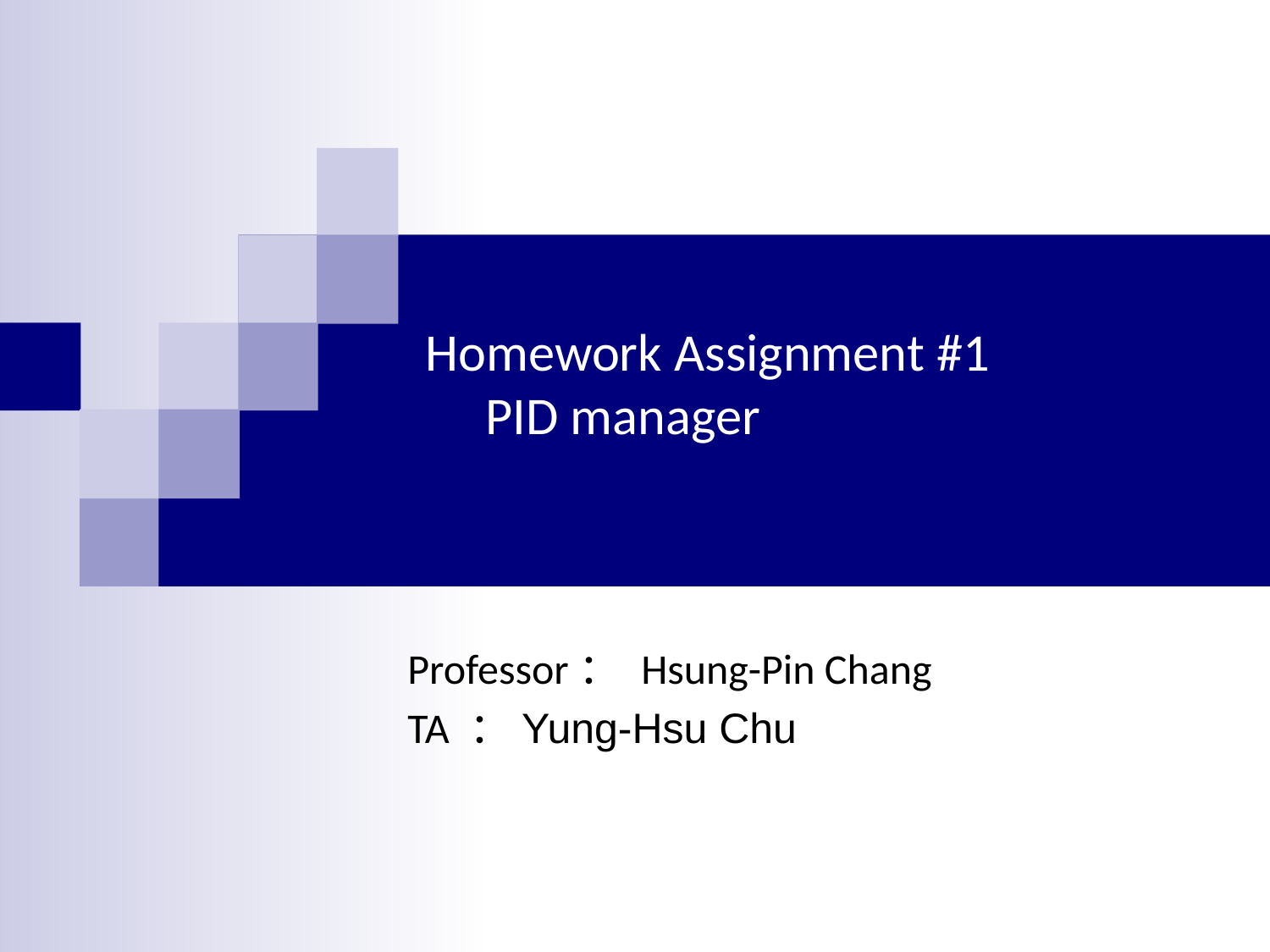

# Homework Assignment #1 PID manager
Professor： Hsung-Pin Chang
TA ：Yung-Hsu Chu